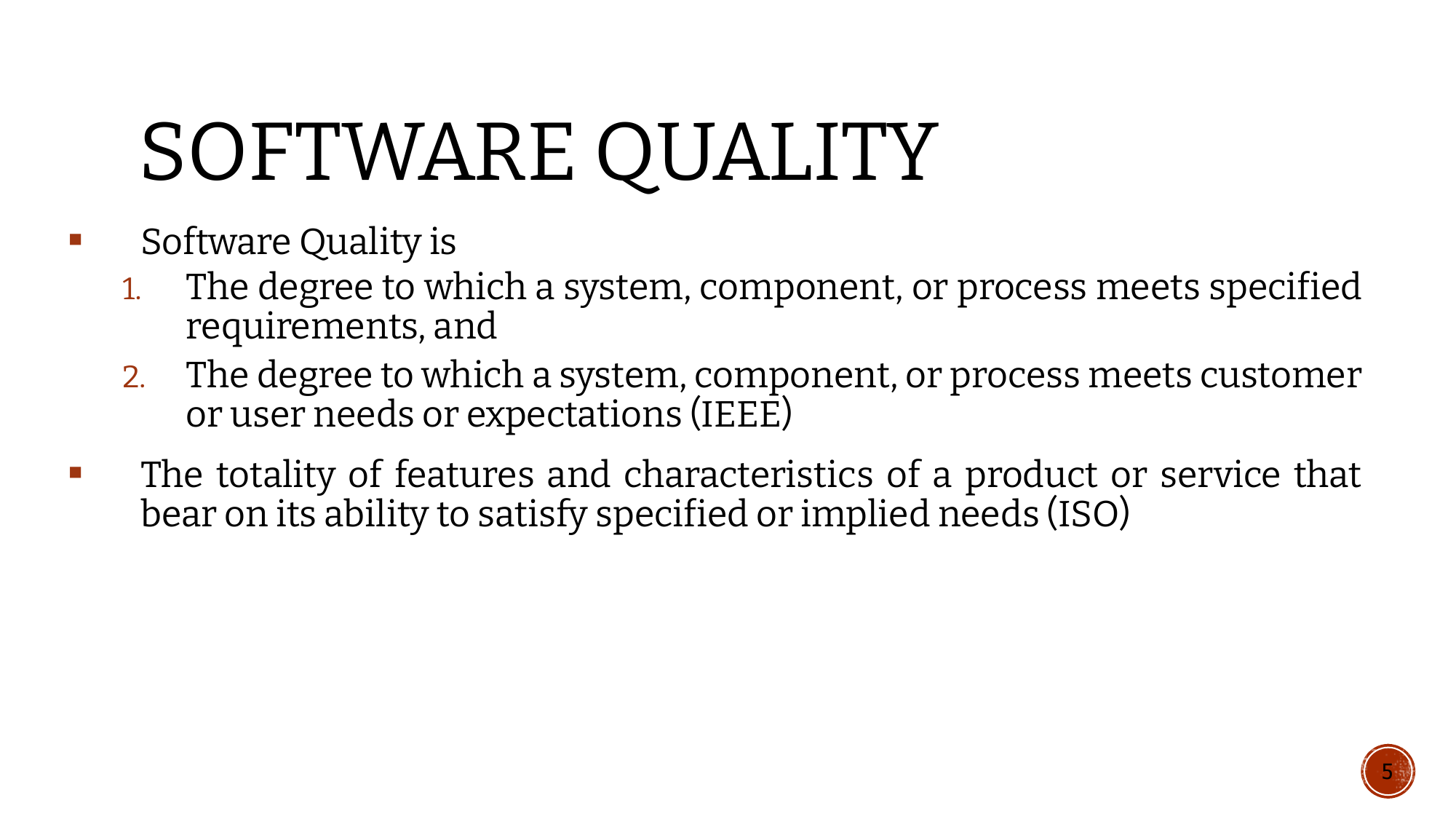

# Software Quality
Software Quality is
The degree to which a system, component, or process meets specified requirements, and
The degree to which a system, component, or process meets customer or user needs or expectations (IEEE)
The totality of features and characteristics of a product or service that bear on its ability to satisfy specified or implied needs (ISO)
5